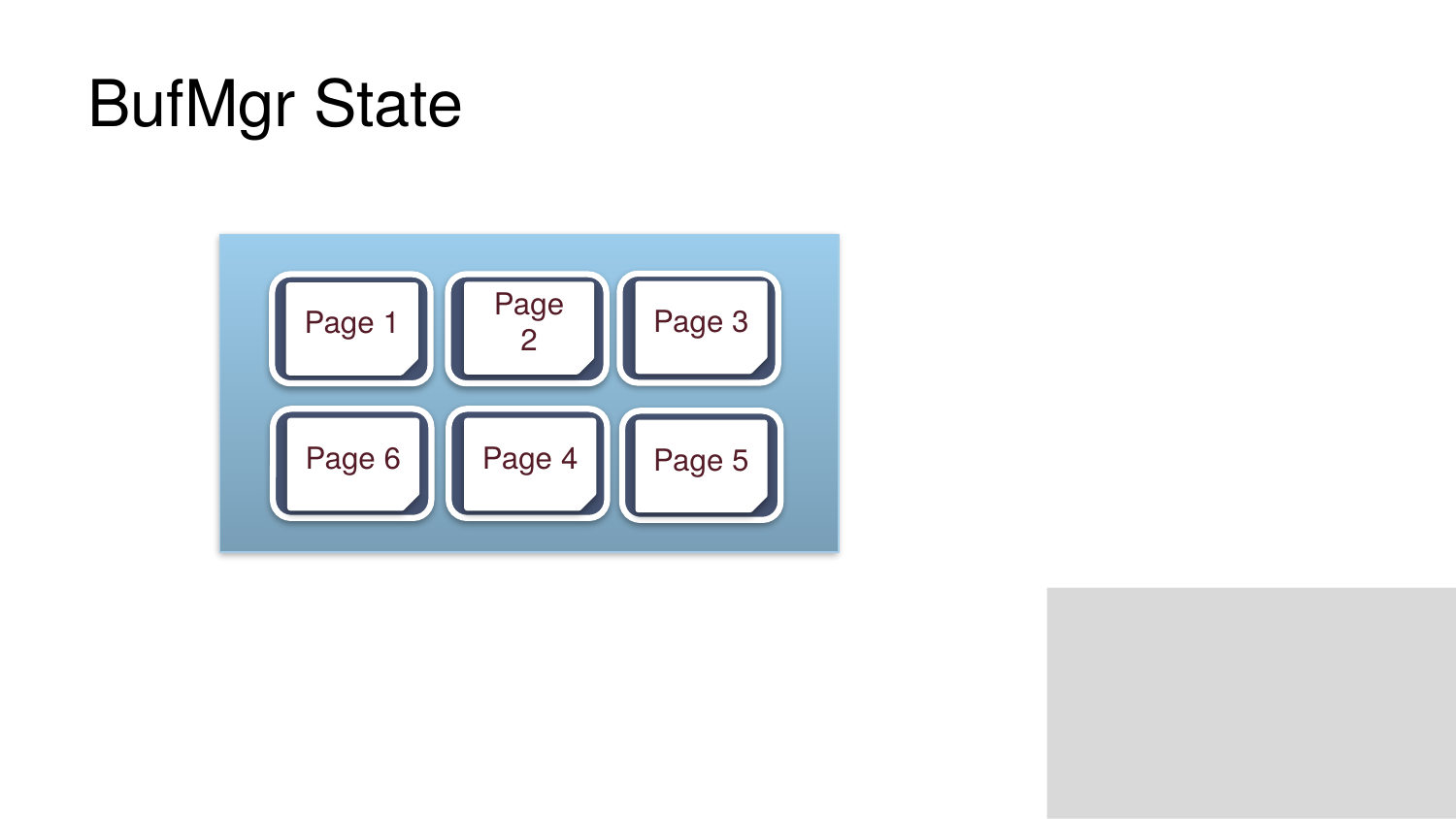

# BufMgr State
Buffer Manager

Frame
Frame
Frame
Page 3
Page 2
Page 1
Frame
Frame
Frame
Page 6
Page 4
Page 5